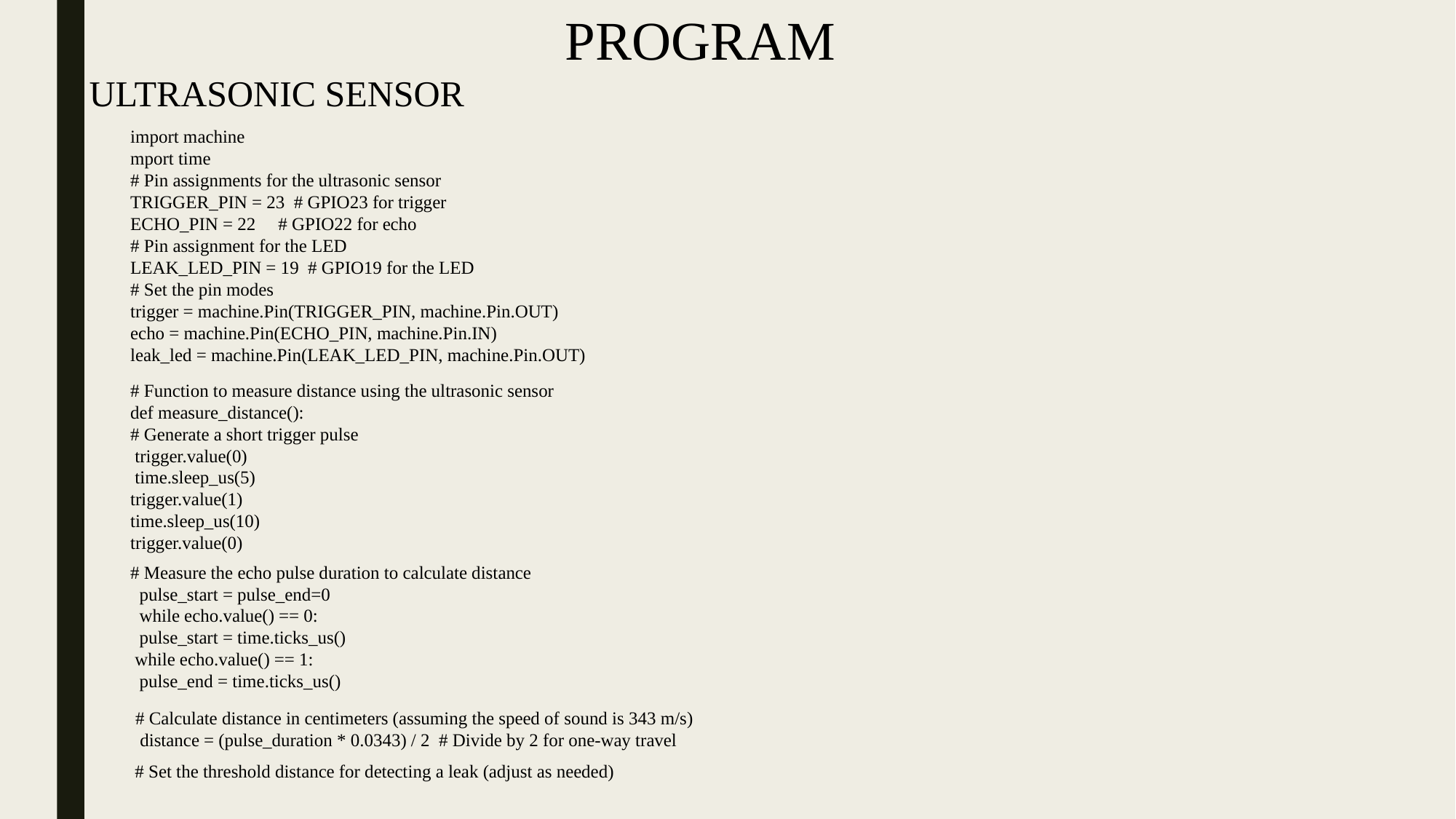

PROGRAM
ULTRASONIC SENSOR
import machine
mport time
# Pin assignments for the ultrasonic sensor
TRIGGER_PIN = 23  # GPIO23 for trigger
ECHO_PIN = 22     # GPIO22 for echo
# Pin assignment for the LED
LEAK_LED_PIN = 19  # GPIO19 for the LED
# Set the pin modes
trigger = machine.Pin(TRIGGER_PIN, machine.Pin.OUT)
echo = machine.Pin(ECHO_PIN, machine.Pin.IN)
leak_led = machine.Pin(LEAK_LED_PIN, machine.Pin.OUT)
# Function to measure distance using the ultrasonic sensor
def measure_distance():
# Generate a short trigger pulse
 trigger.value(0)
 time.sleep_us(5)
trigger.value(1)
time.sleep_us(10)
trigger.value(0)
# Measure the echo pulse duration to calculate distance
  pulse_start = pulse_end=0
  while echo.value() == 0:
  pulse_start = time.ticks_us()
 while echo.value() == 1:
  pulse_end = time.ticks_us()
 # Calculate distance in centimeters (assuming the speed of sound is 343 m/s)
  distance = (pulse_duration * 0.0343) / 2  # Divide by 2 for one-way travel
 # Set the threshold distance for detecting a leak (adjust as needed)